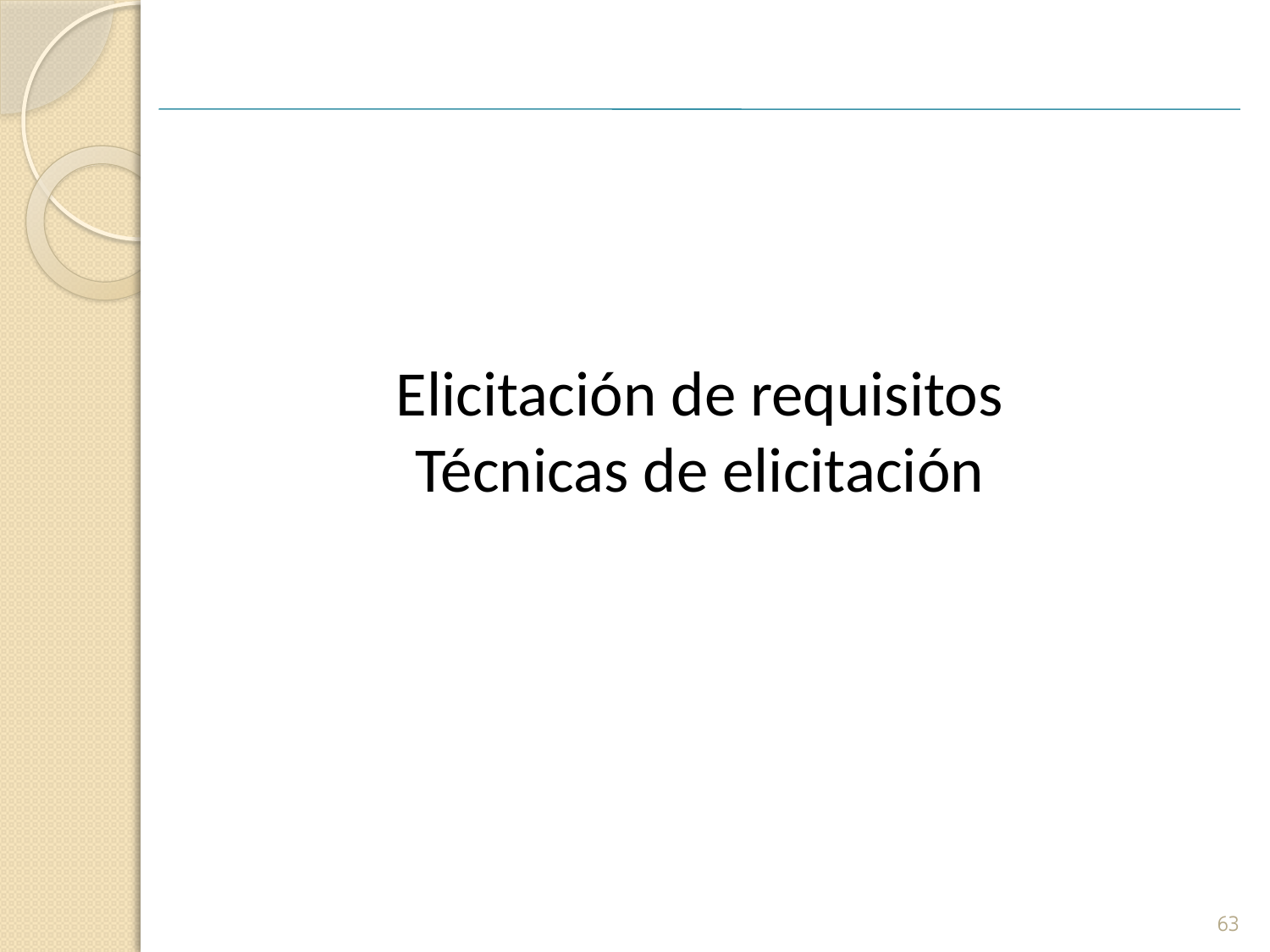

Elicitación de requisitos
Técnicas de elicitación
63